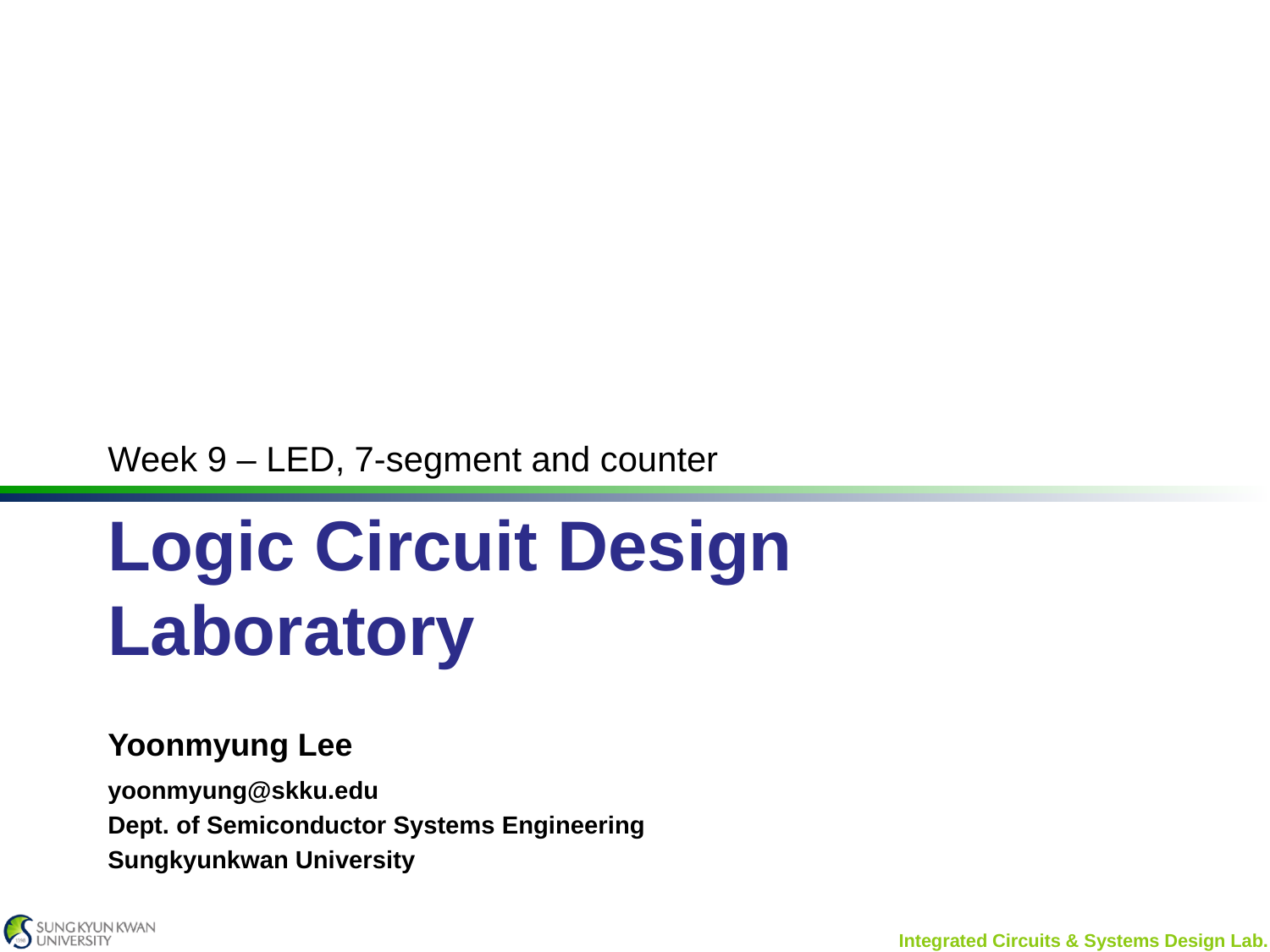

Week 9 – LED, 7-segment and counter
# Logic Circuit Design Laboratory
Yoonmyung Lee

yoonmyung@skku.edu
Dept. of Semiconductor Systems Engineering
Sungkyunkwan University